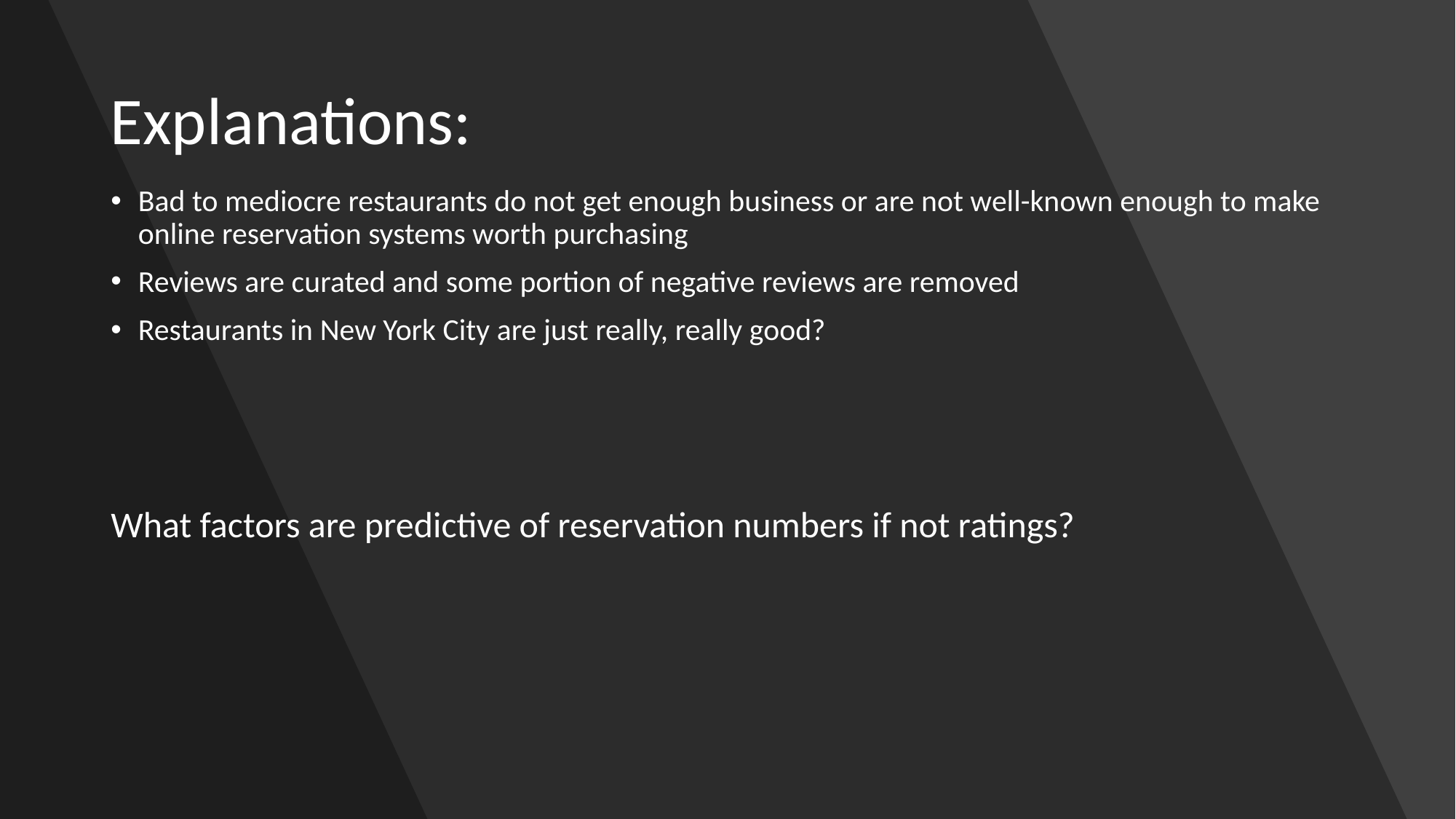

# Explanations:
Bad to mediocre restaurants do not get enough business or are not well-known enough to make online reservation systems worth purchasing
Reviews are curated and some portion of negative reviews are removed
Restaurants in New York City are just really, really good?

What factors are predictive of reservation numbers if not ratings?